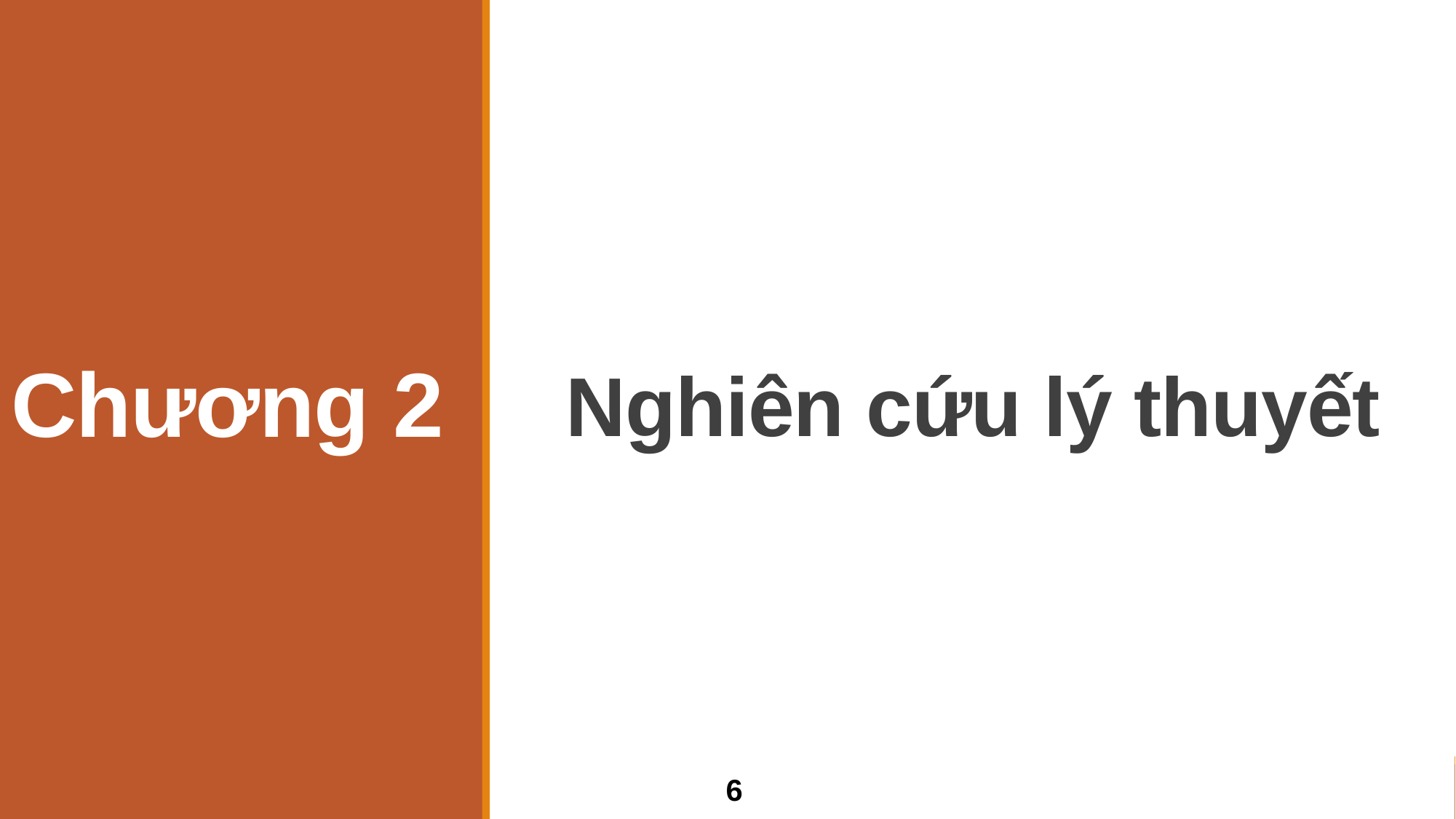

Chương 2
Nghiên cứu lý thuyết
6